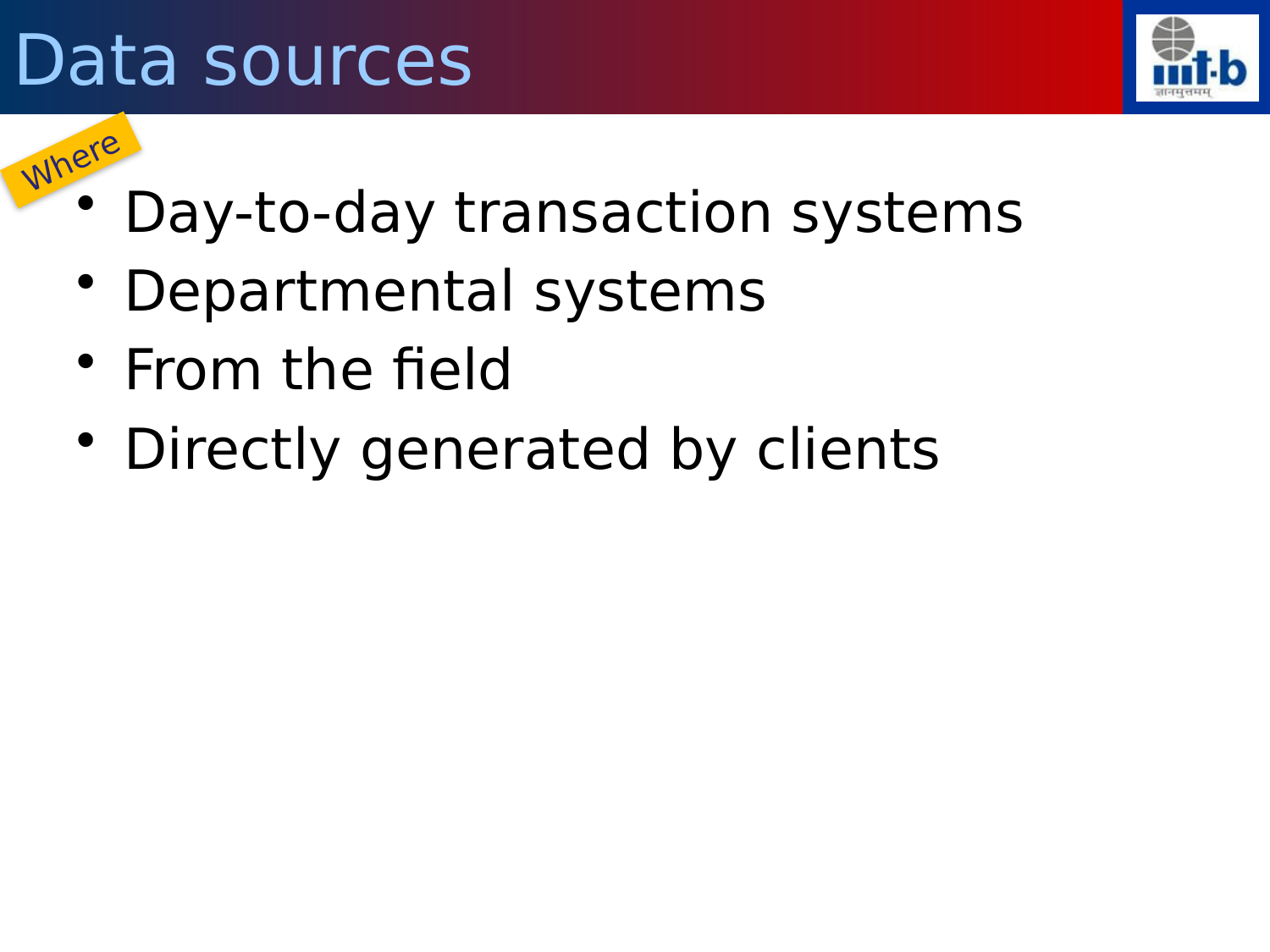

# Data sources
Where
Day-to-day transaction systems
Departmental systems
From the field
Directly generated by clients